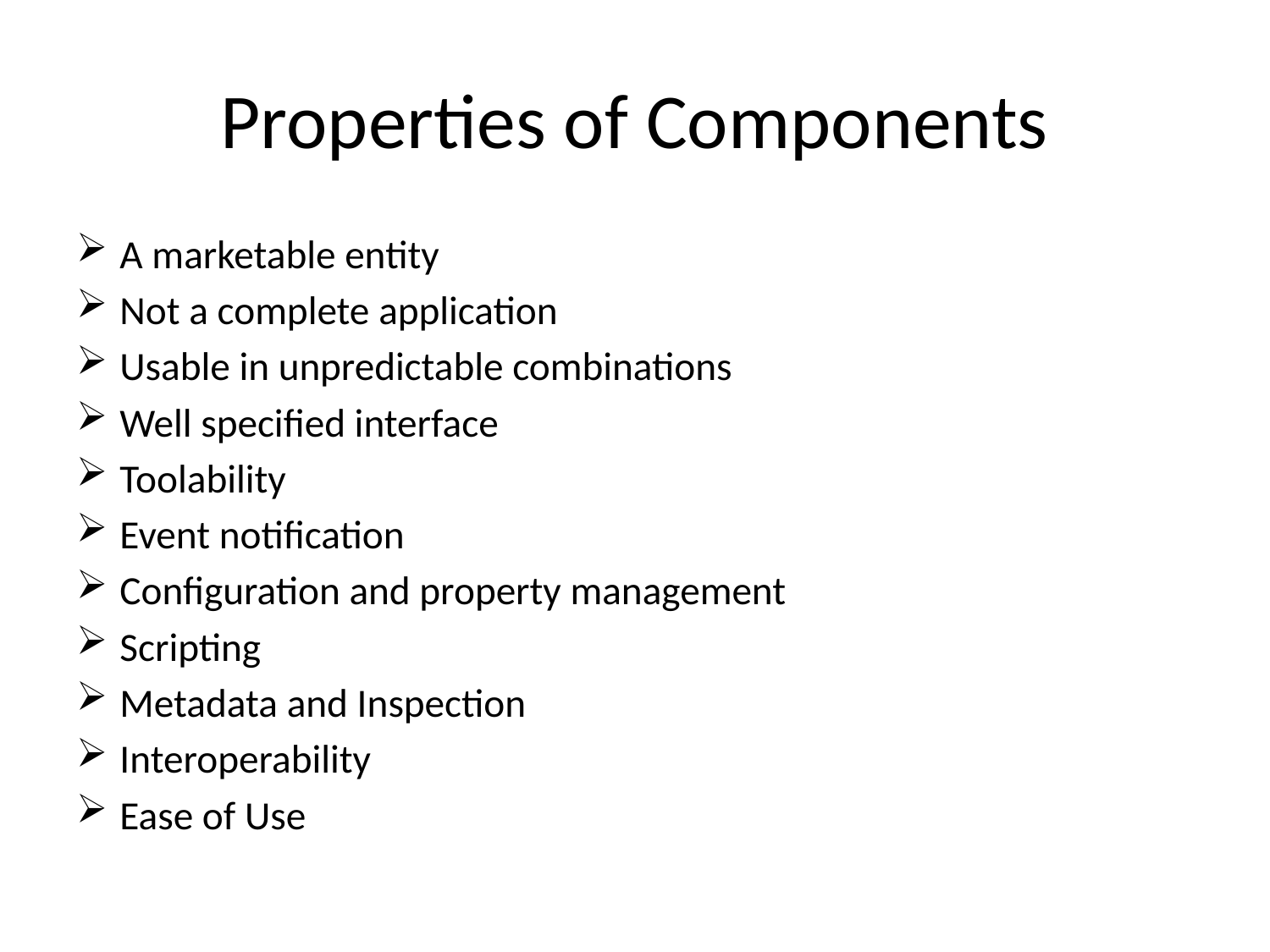

# Properties of Components
A marketable entity
Not a complete application
Usable in unpredictable combinations
Well specified interface
Toolability
Event notification
Configuration and property management
Scripting
Metadata and Inspection
Interoperability
Ease of Use